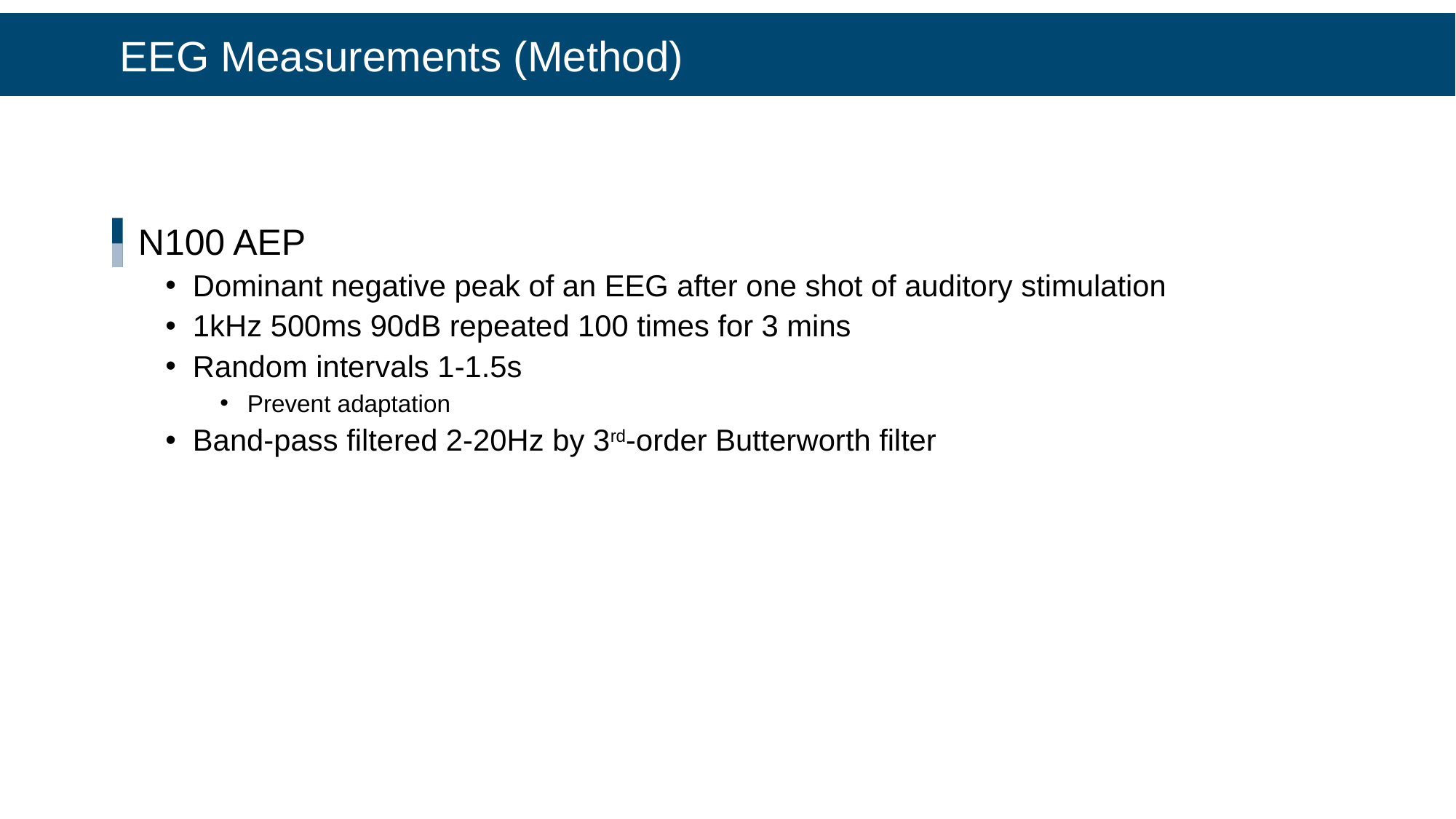

EEG Measurements (Method)
N100 AEP
Dominant negative peak of an EEG after one shot of auditory stimulation
1kHz 500ms 90dB repeated 100 times for 3 mins
Random intervals 1-1.5s
Prevent adaptation
Band-pass filtered 2-20Hz by 3rd-order Butterworth filter